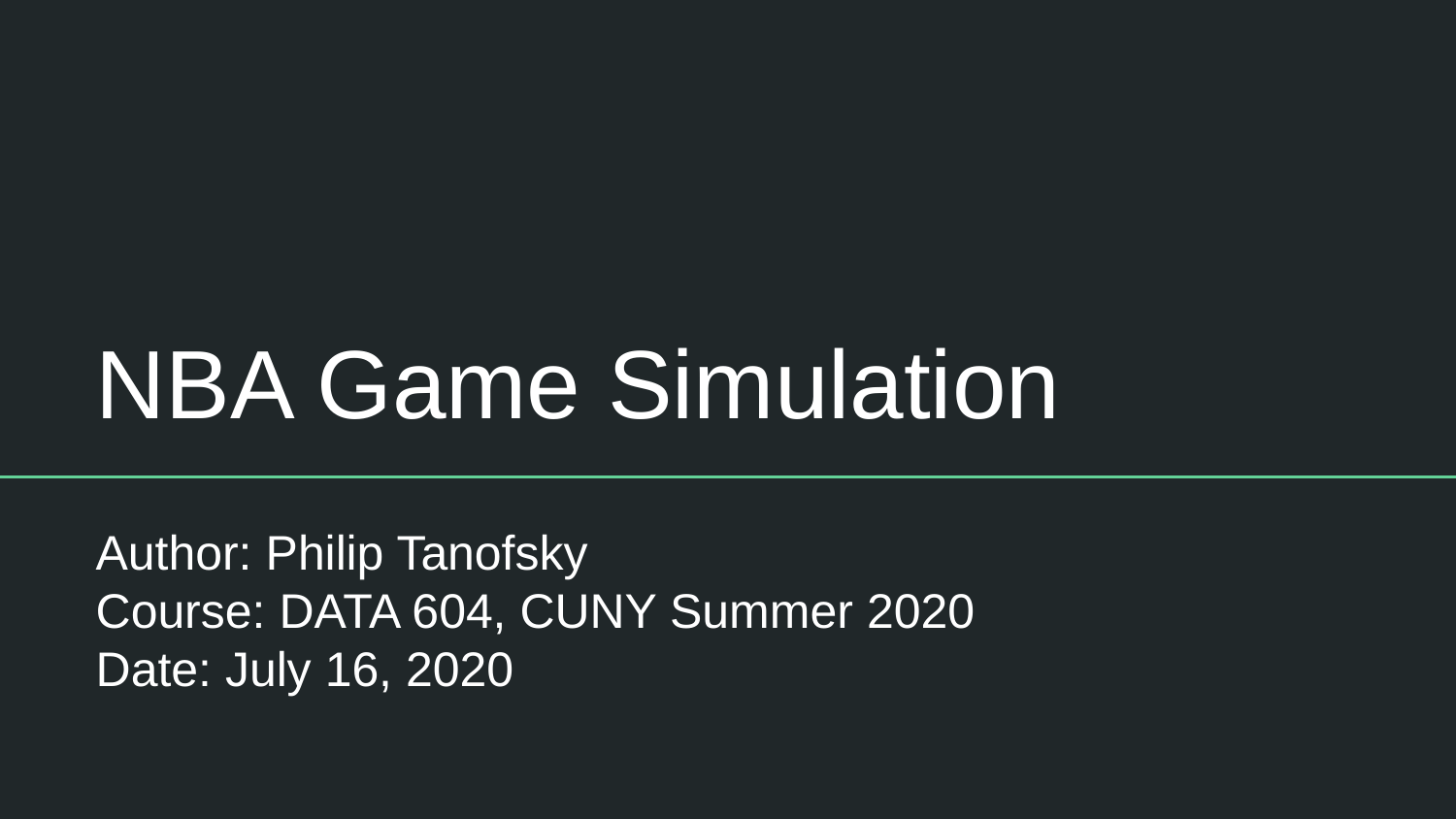

# NBA Game Simulation
Author: Philip Tanofsky
Course: DATA 604, CUNY Summer 2020
Date: July 16, 2020